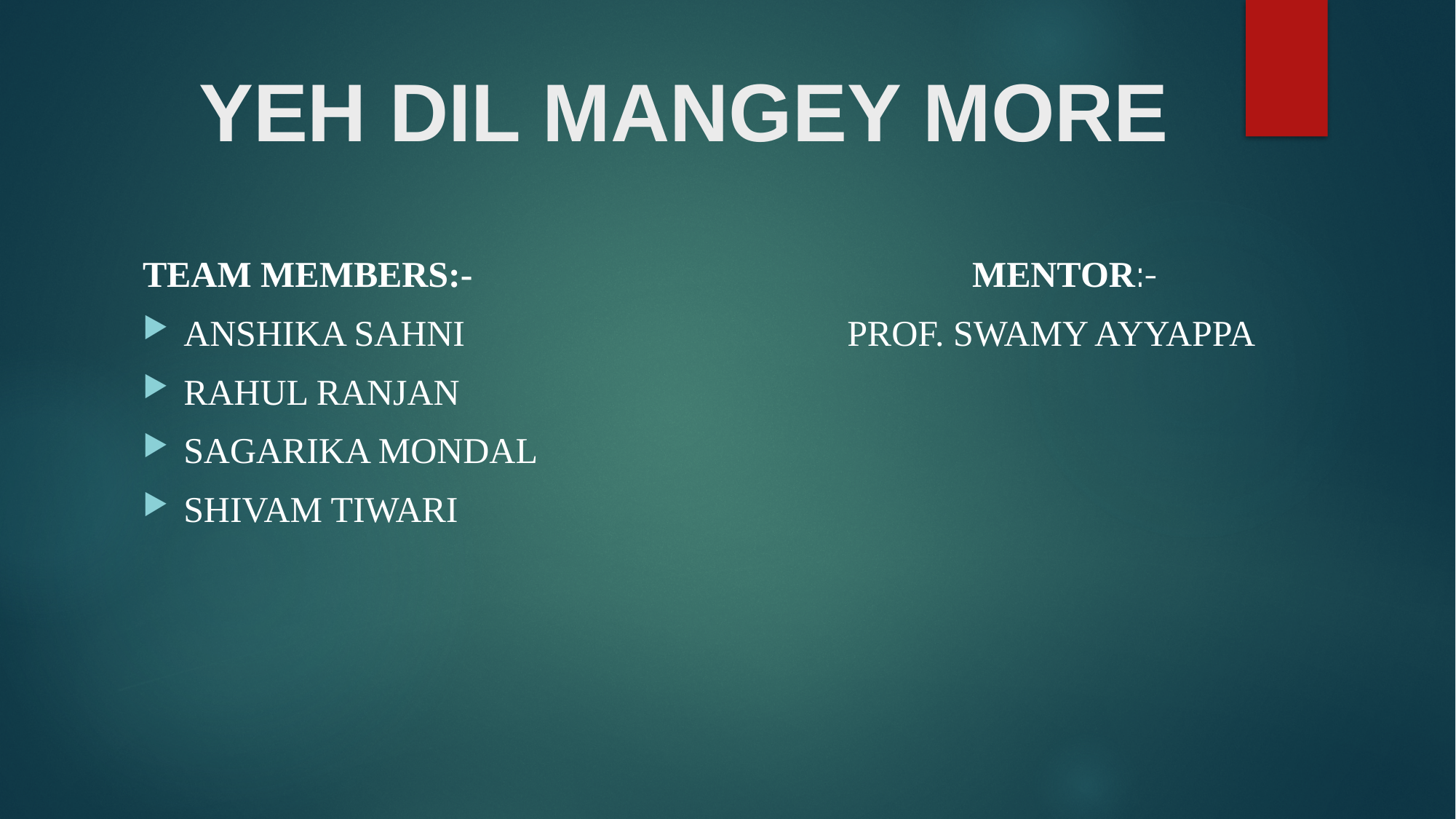

# YEH DIL MANGEY MORE
TEAM MEMBERS:-                                                  MENTOR:-
ANSHIKA SAHNI                                          PROF. SWAMY AYYAPPA
RAHUL RANJAN
SAGARIKA MONDAL
SHIVAM TIWARI